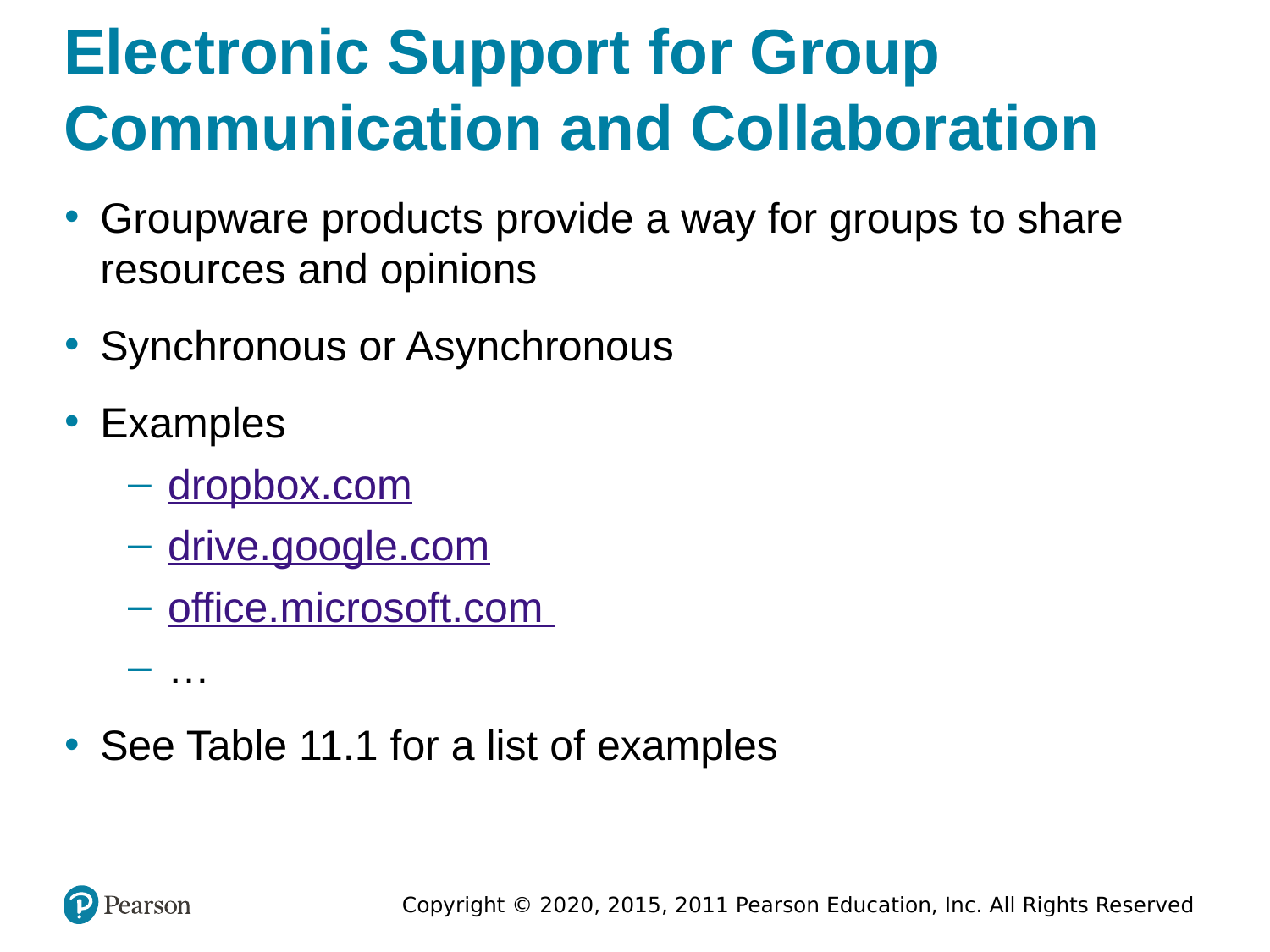

# Electronic Support for Group Communication and Collaboration
Groupware products provide a way for groups to share resources and opinions
Synchronous or Asynchronous
Examples
dropbox.com
drive.google.com
office.microsoft.com
…
See Table 11.1 for a list of examples